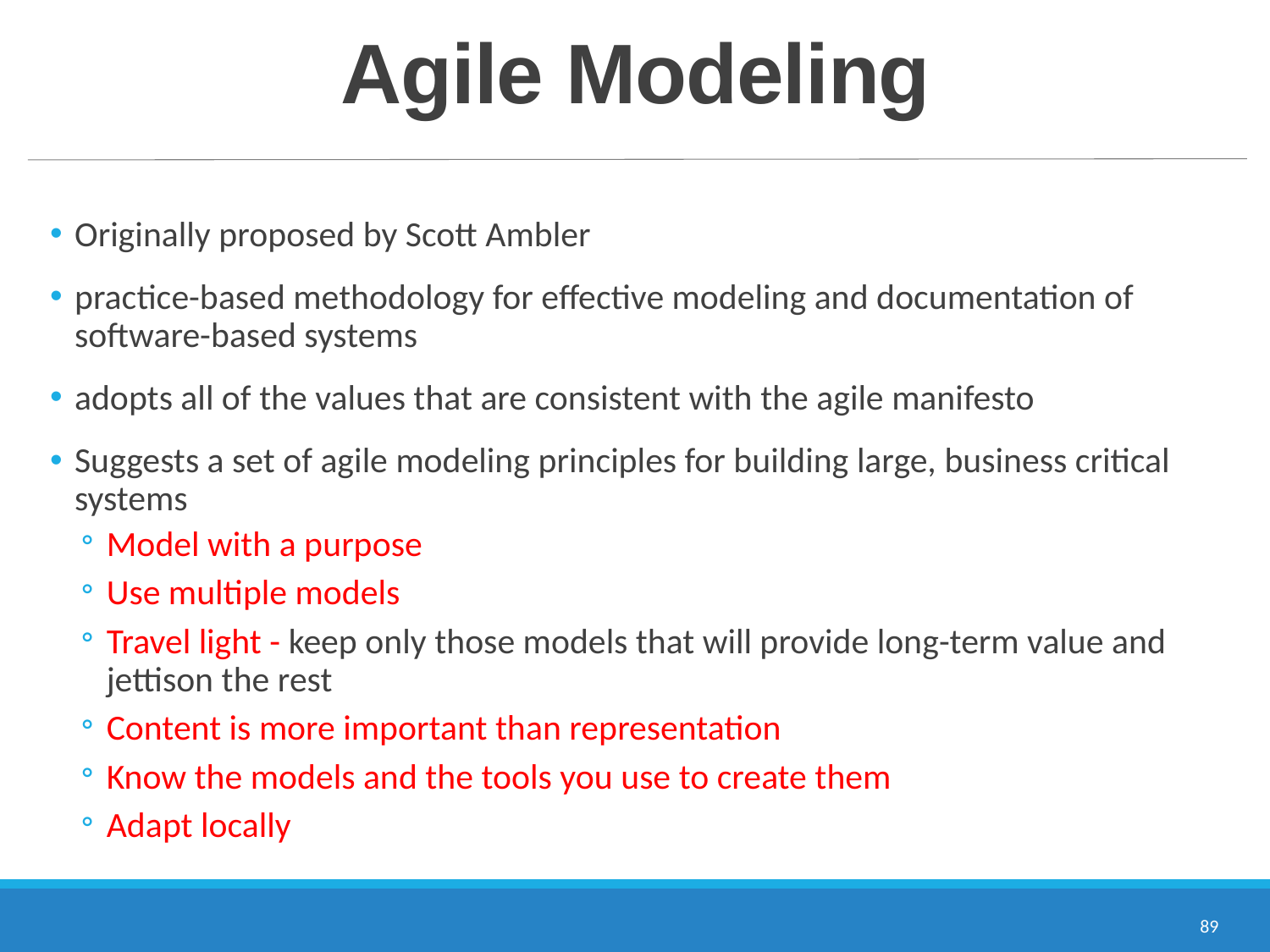

# Agile Modeling
Originally proposed by Scott Ambler
practice-based methodology for effective modeling and documentation of software-based systems
adopts all of the values that are consistent with the agile manifesto
Suggests a set of agile modeling principles for building large, business critical systems
Model with a purpose
Use multiple models
Travel light - keep only those models that will provide long-term value and jettison the rest
Content is more important than representation
Know the models and the tools you use to create them
Adapt locally

89